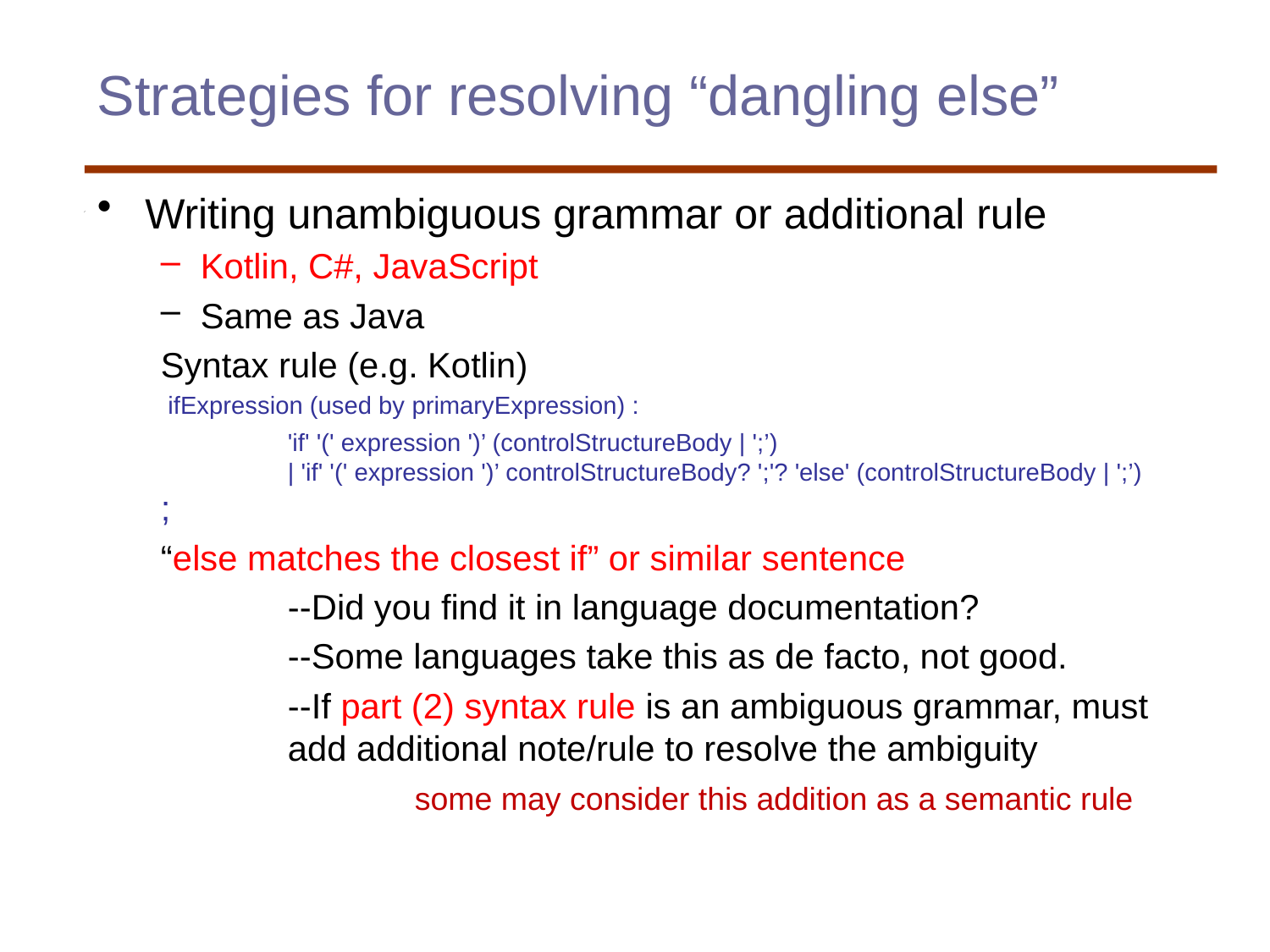

# Strategies for resolving “dangling else”
Writing unambiguous grammar or additional rule
Kotlin, C#, JavaScript
Same as Java
Syntax rule (e.g. Kotlin)
 ifExpression (used by primaryExpression) :
	'if' '(' expression ')’ (controlStructureBody | ';’)
	| 'if' '(' expression ')’ controlStructureBody? ';'? 'else' (controlStructureBody | ';’)
;
“else matches the closest if” or similar sentence
	--Did you find it in language documentation?
	--Some languages take this as de facto, not good.
	--If part (2) syntax rule is an ambiguous grammar, must 		add additional note/rule to resolve the ambiguity
		some may consider this addition as a semantic rule